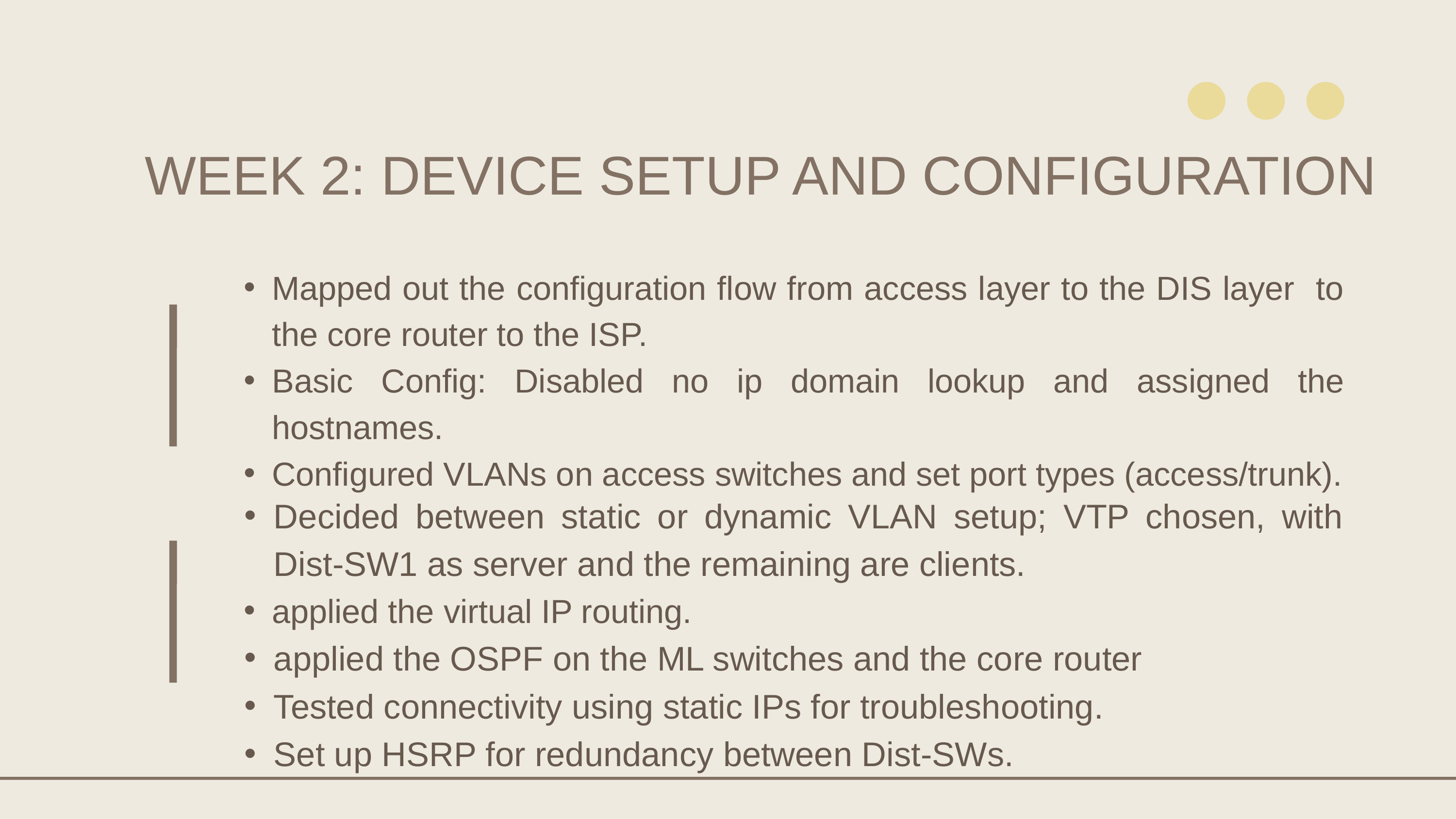

WEEK 2: DEVICE SETUP AND CONFIGURATION
Mapped out the configuration flow from access layer to the DIS layer  to the core router to the ISP.
Basic Config: Disabled no ip domain lookup and assigned the hostnames.
Configured VLANs on access switches and set port types (access/trunk).

Decided between static or dynamic VLAN setup; VTP chosen, with Dist-SW1 as server and the remaining are clients.
applied the virtual IP routing.
applied the OSPF on the ML switches and the core router
Tested connectivity using static IPs for troubleshooting.
Set up HSRP for redundancy between Dist-SWs.